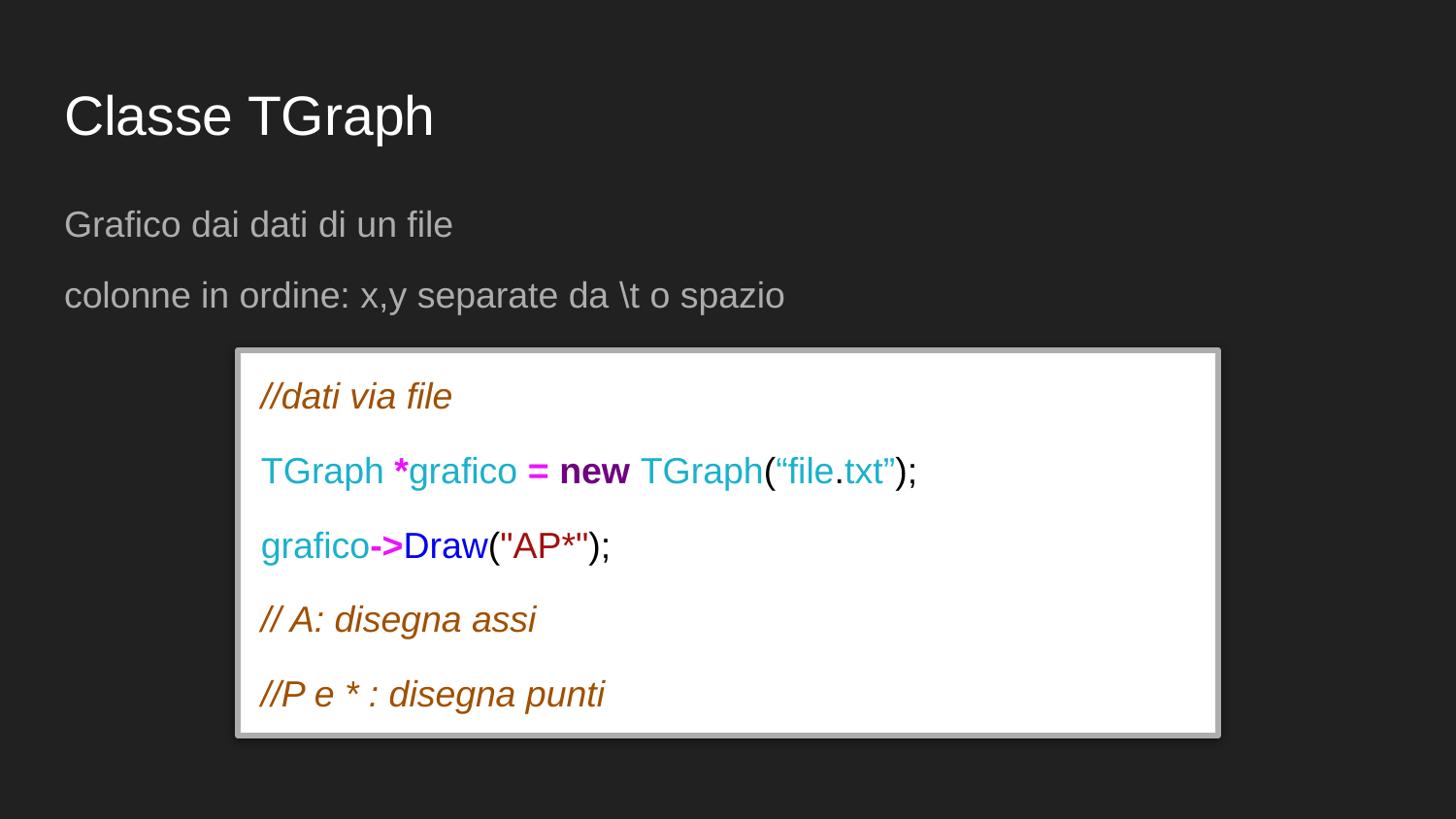

# Classe TGraph
Grafico dai dati di un file
colonne in ordine: x,y separate da \t o spazio
//dati via file
TGraph *grafico = new TGraph(“file.txt”);
grafico->Draw("AP*");
// A: disegna assi
//P e * : disegna punti